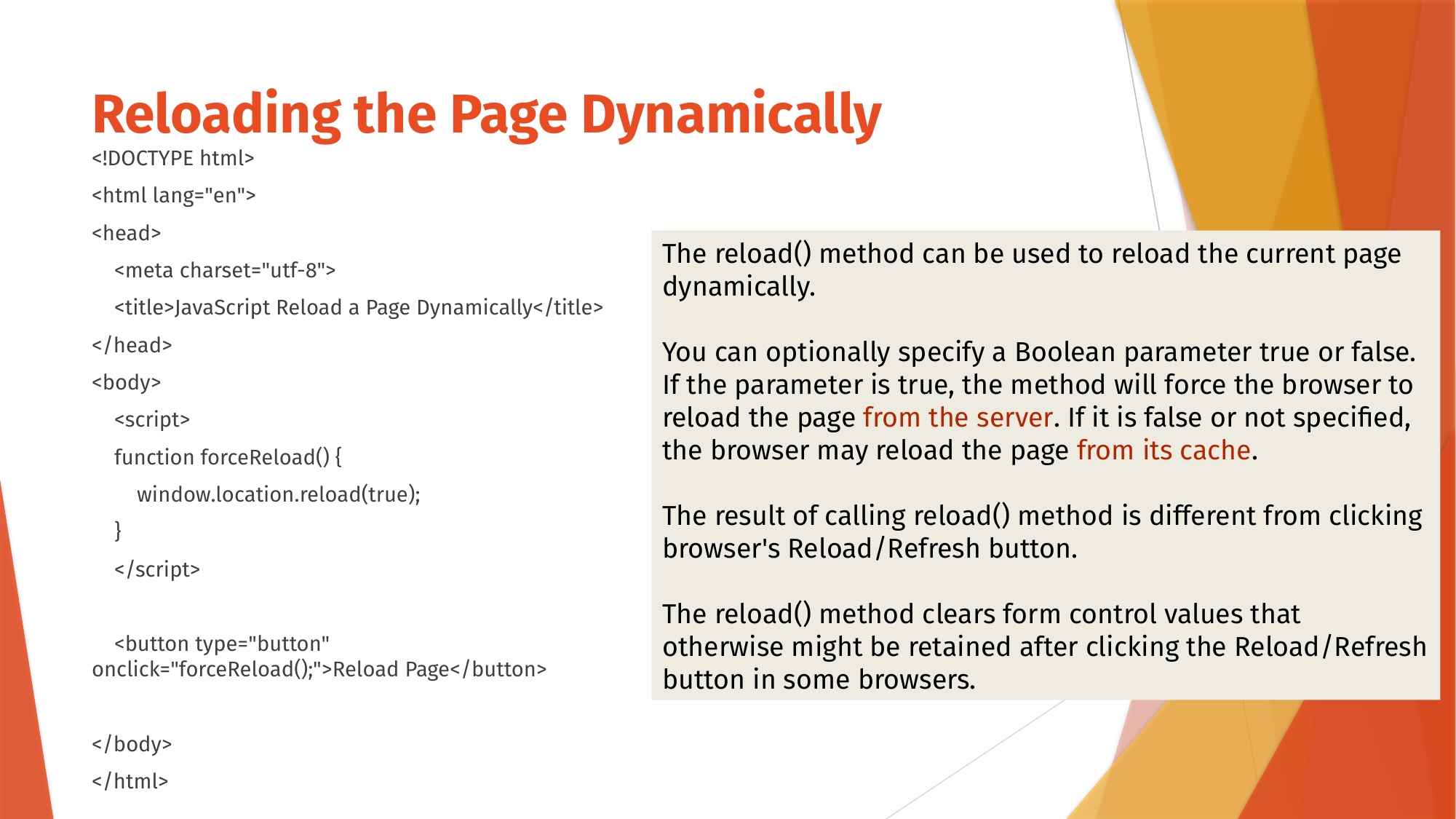

# Reloading the Page Dynamically
<!DOCTYPE html>
<html lang="en">
<head>
    <meta charset="utf-8">
    <title>JavaScript Reload a Page Dynamically</title>
</head>
<body>
    <script>
    function forceReload() {
        window.location.reload(true);
    }
    </script>

    <button type="button" onclick="forceReload();">Reload Page</button>

</body>
</html>
The reload() method can be used to reload the current page dynamically.

You can optionally specify a Boolean parameter true or false. If the parameter is true, the method will force the browser to reload the page from the server. If it is false or not specified, the browser may reload the page from its cache.

The result of calling reload() method is different from clicking browser's Reload/Refresh button.

The reload() method clears form control values that otherwise might be retained after clicking the Reload/Refresh button in some browsers.